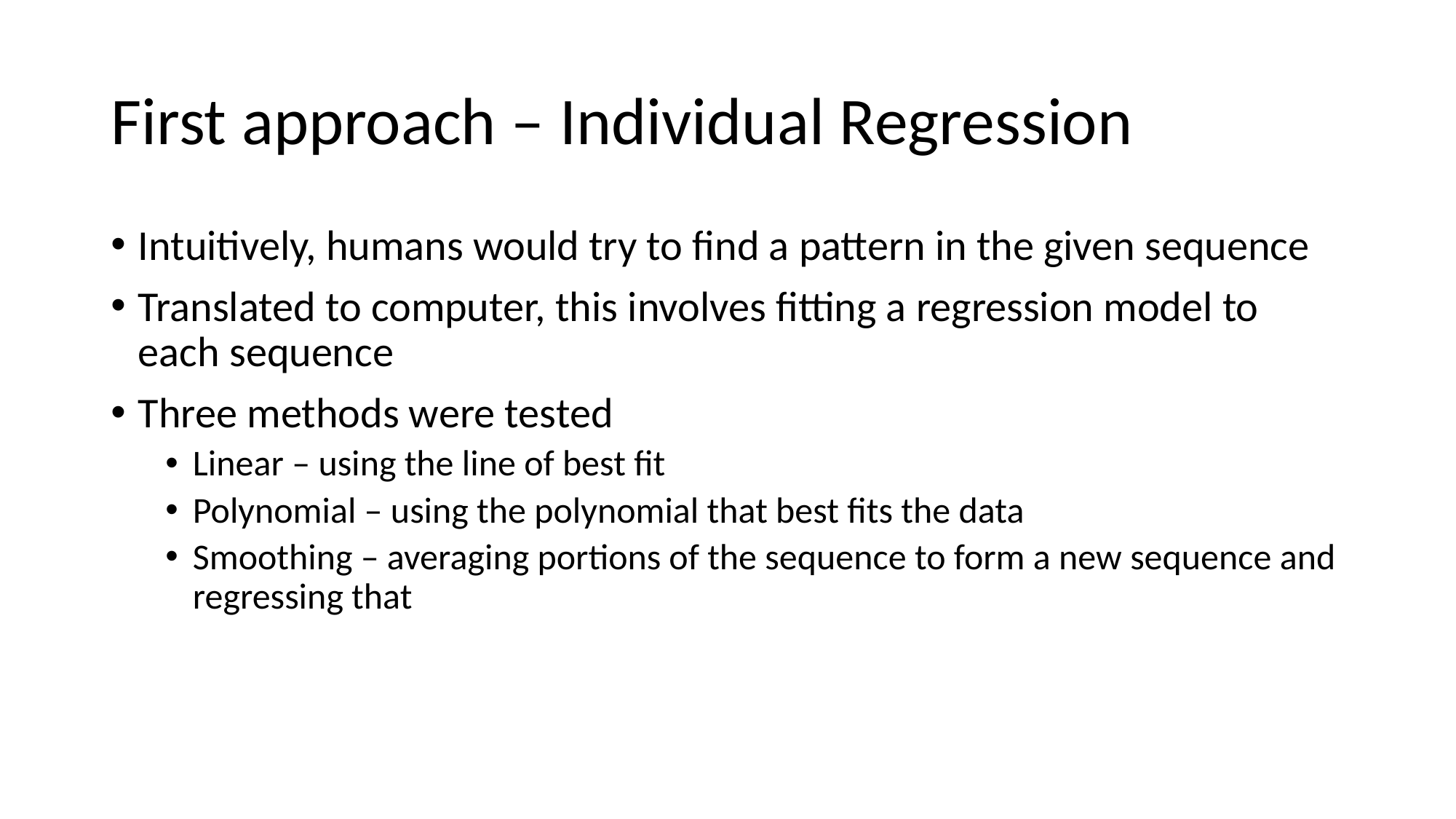

# First approach – Individual Regression
Intuitively, humans would try to find a pattern in the given sequence
Translated to computer, this involves fitting a regression model to each sequence
Three methods were tested
Linear – using the line of best fit
Polynomial – using the polynomial that best fits the data
Smoothing – averaging portions of the sequence to form a new sequence and regressing that